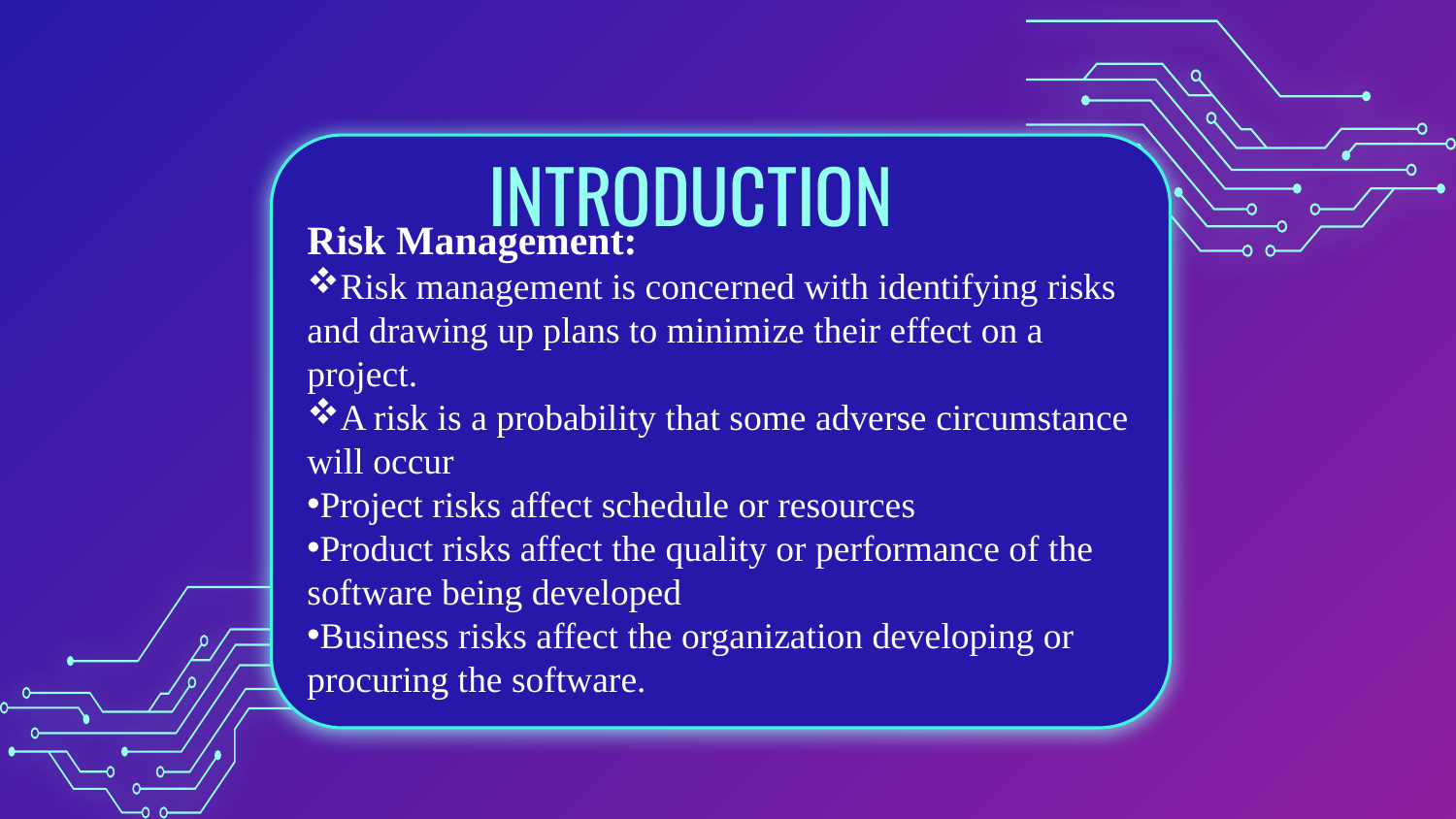

# INTRODUCTION

Risk Management:
Risk management is concerned with identifying risks and drawing up plans to minimize their effect on a project.
A risk is a probability that some adverse circumstance will occur
Project risks affect schedule or resources
Product risks affect the quality or performance of the software being developed
Business risks affect the organization developing or procuring the software.